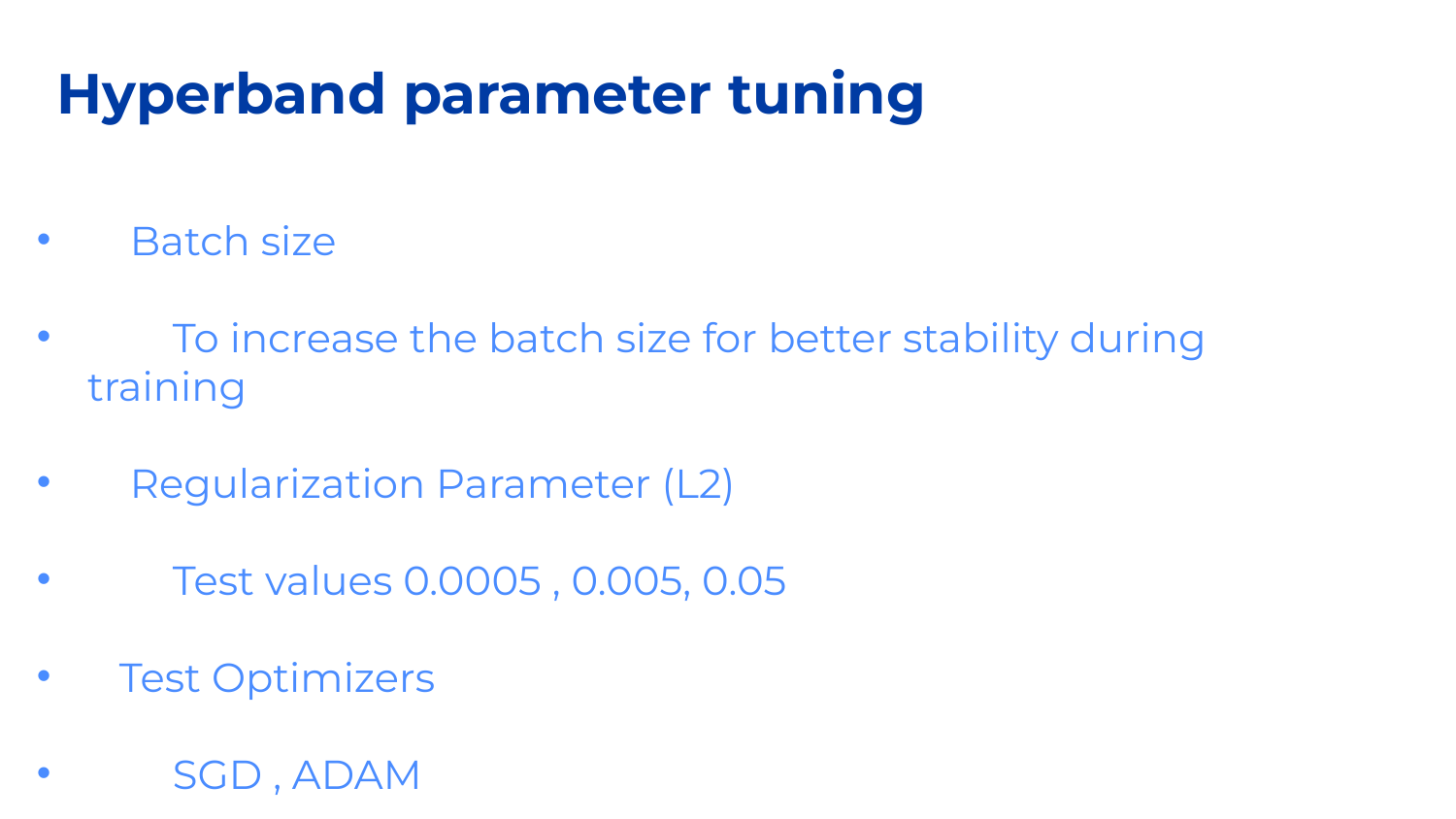

# Hyperband parameter tuning

    Batch size

        To increase the batch size for better stability during training

    Regularization Parameter (L2)

        Test values 0.0005 , 0.005, 0.05

   Test Optimizers

        SGD , ADAM